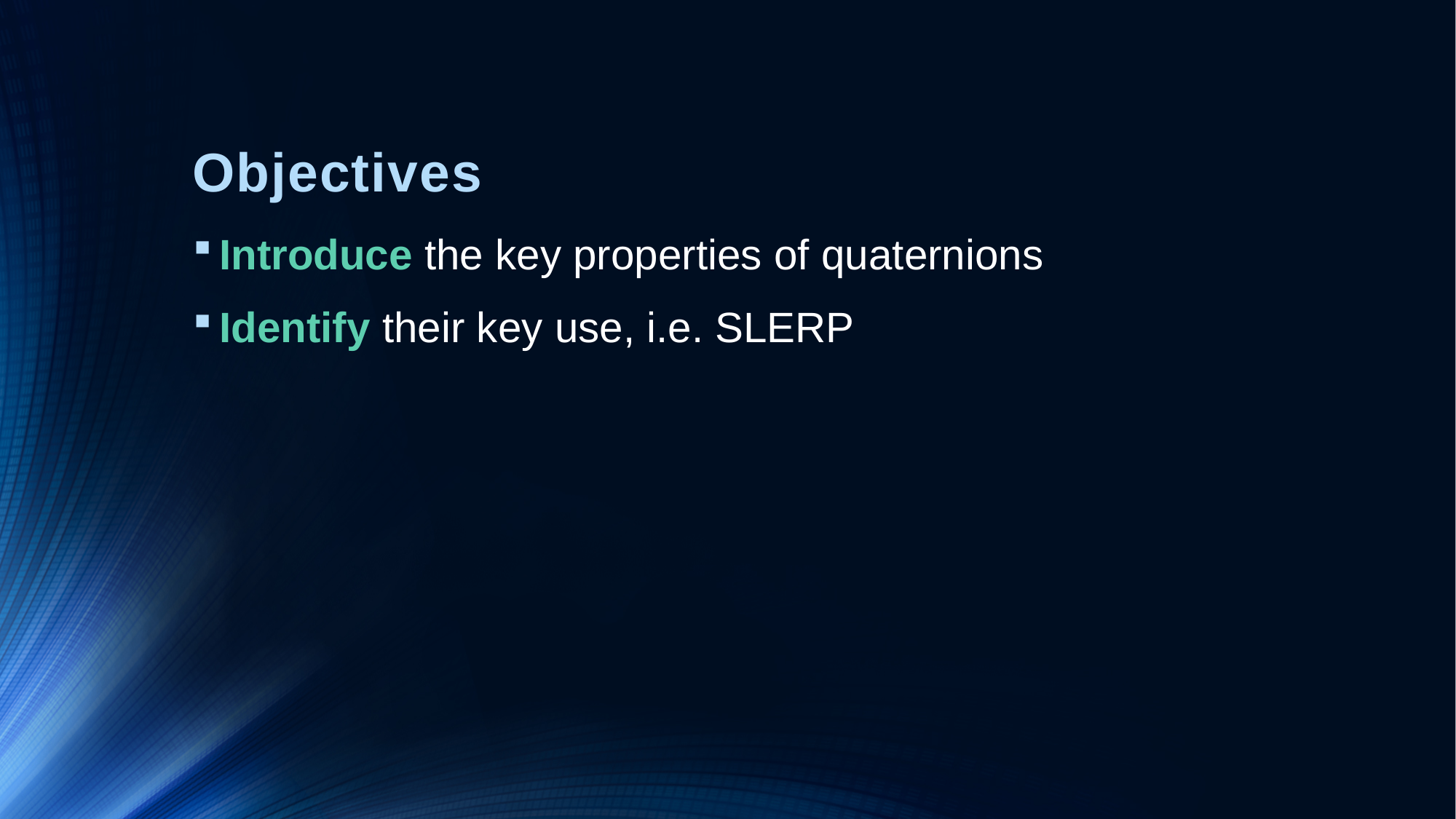

# Objectives
Introduce the key properties of quaternions
Identify their key use, i.e. SLERP